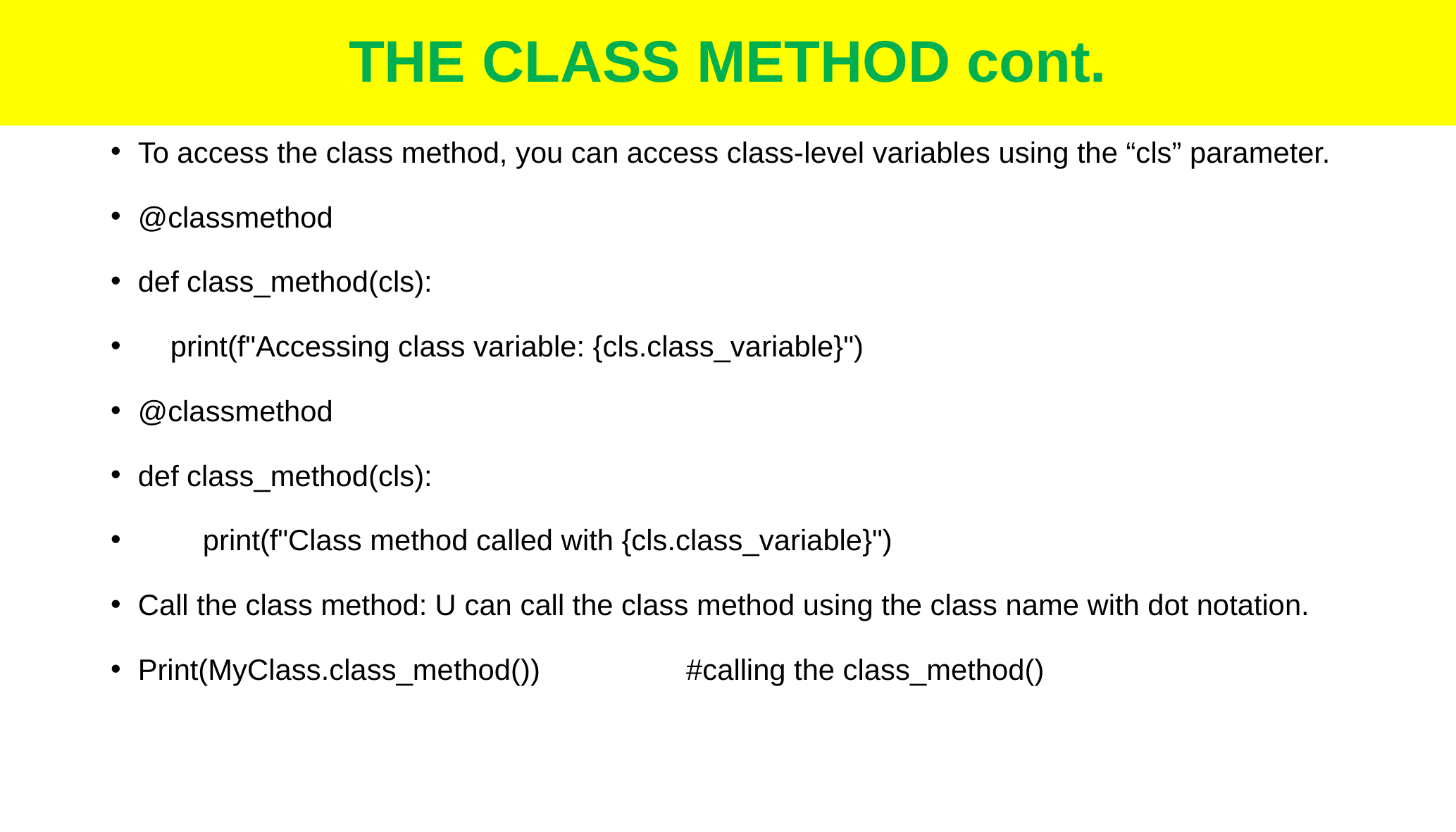

# THE CLASS METHOD cont.
To access the class method, you can access class-level variables using the “cls” parameter.
@classmethod
def class_method(cls):
    print(f"Accessing class variable: {cls.class_variable}")
@classmethod
def class_method(cls):
        print(f"Class method called with {cls.class_variable}")
Call the class method: U can call the class method using the class name with dot notation.
Print(MyClass.class_method())                  #calling the class_method()